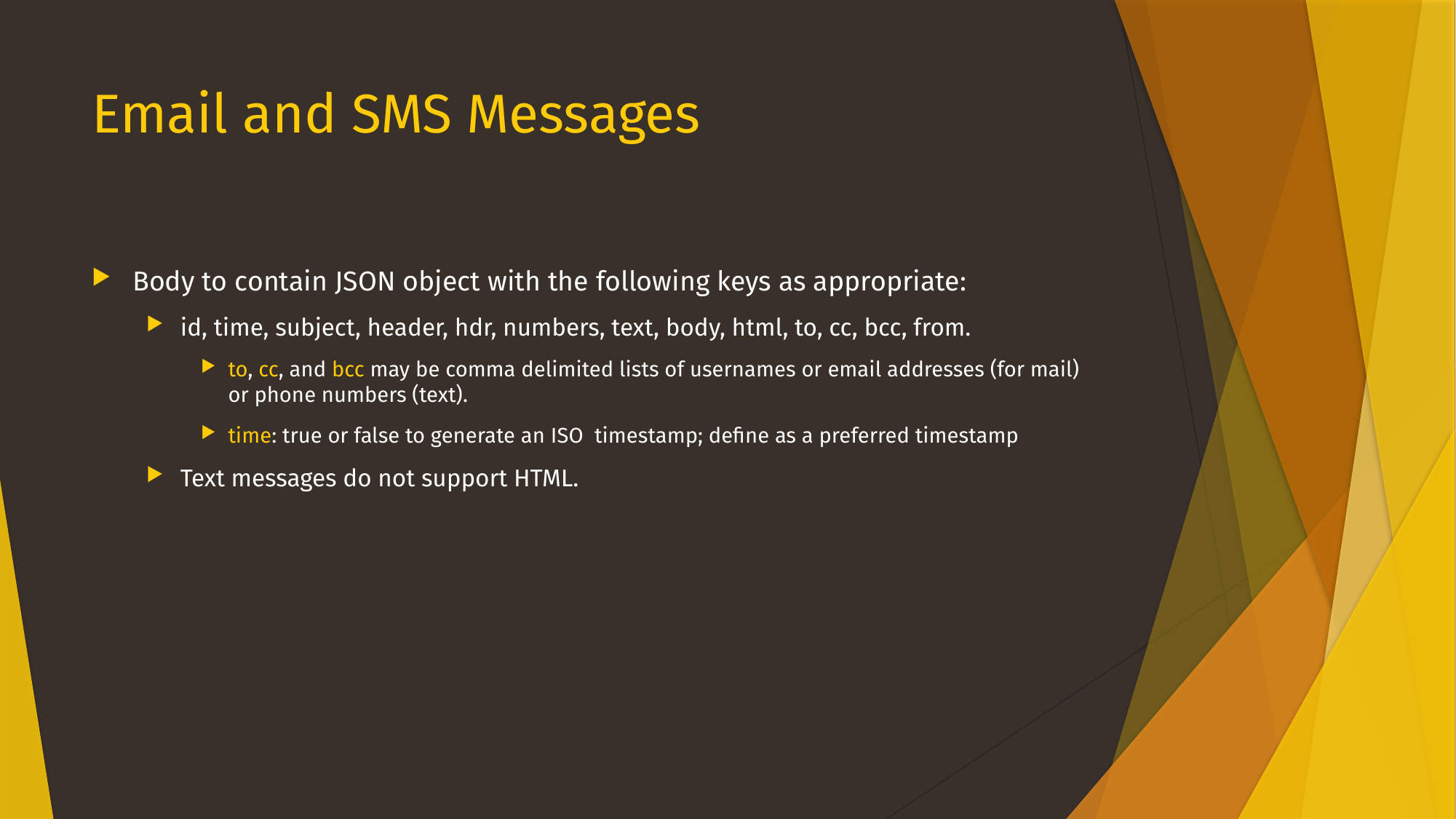

# Email and SMS Messages
Body to contain JSON object with the following keys as appropriate:
id, time, subject, header, hdr, numbers, text, body, html, to, cc, bcc, from.
to, cc, and bcc may be comma delimited lists of usernames or email addresses (for mail) or phone numbers (text).
time: true or false to generate an ISO  timestamp; define as a preferred timestamp
Text messages do not support HTML.